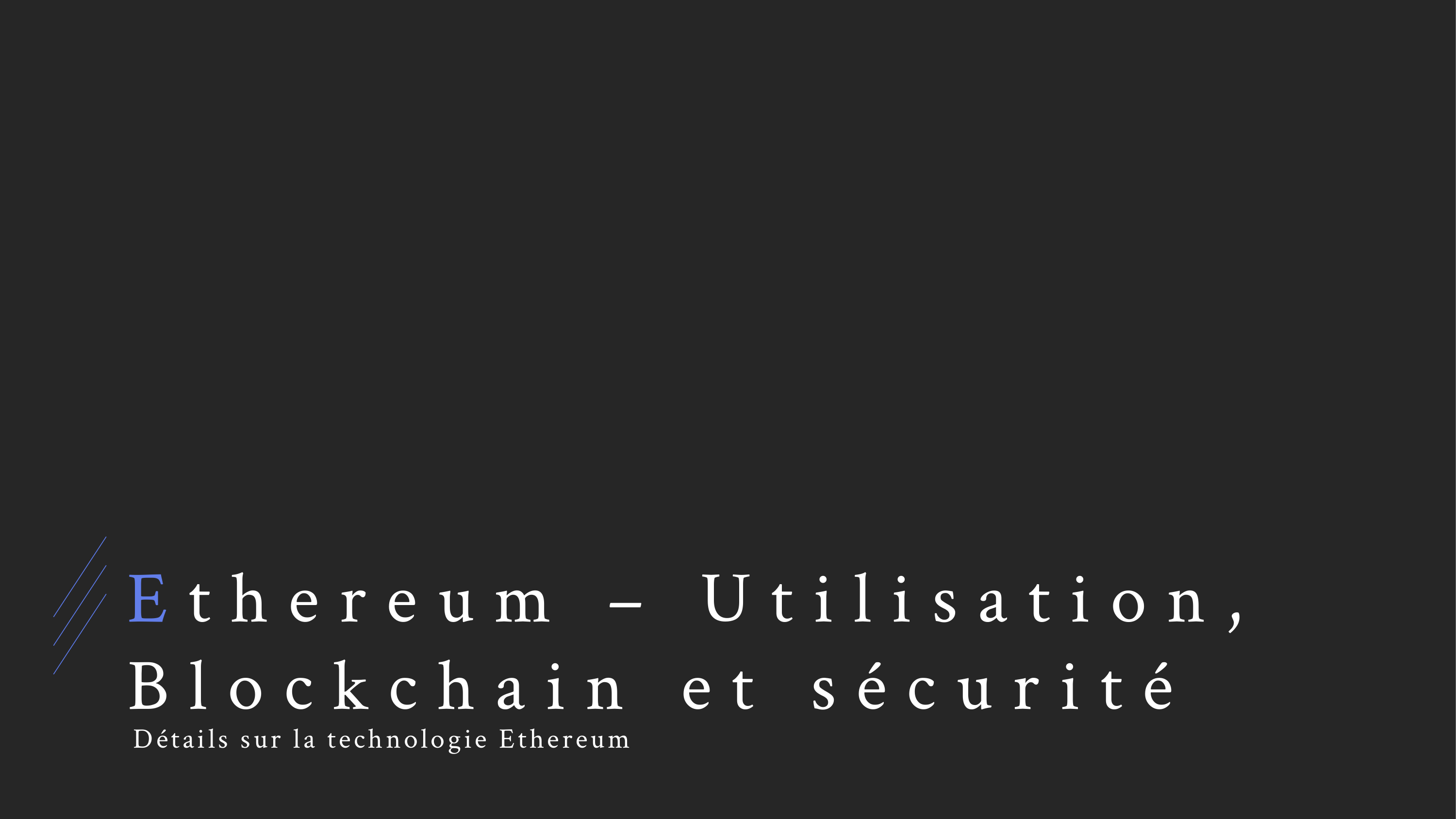

# Ethereum – Utilisation, Blockchain et sécurité
Détails sur la technologie Ethereum